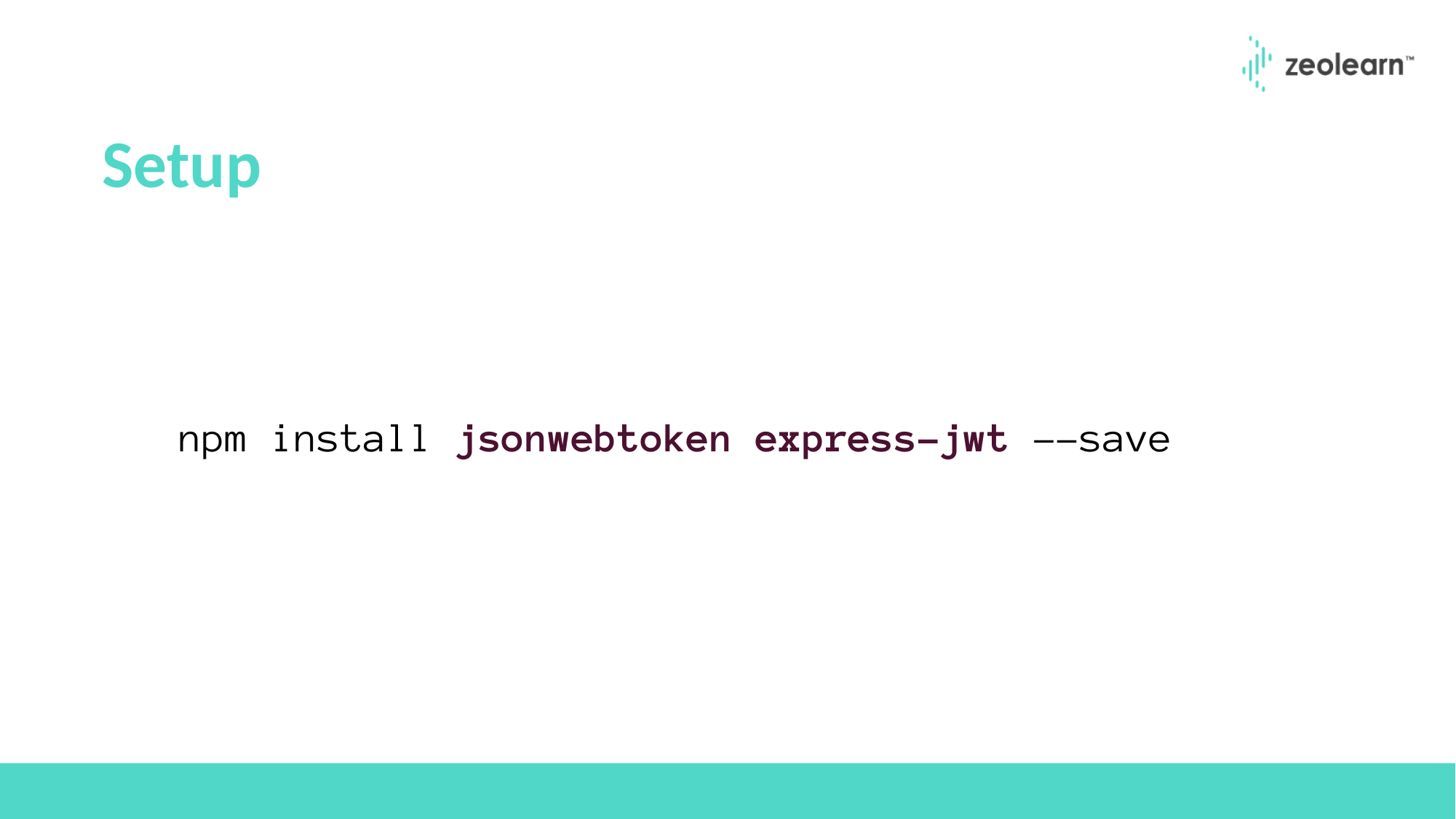

# Setup
npm install jsonwebtoken express-jwt --save